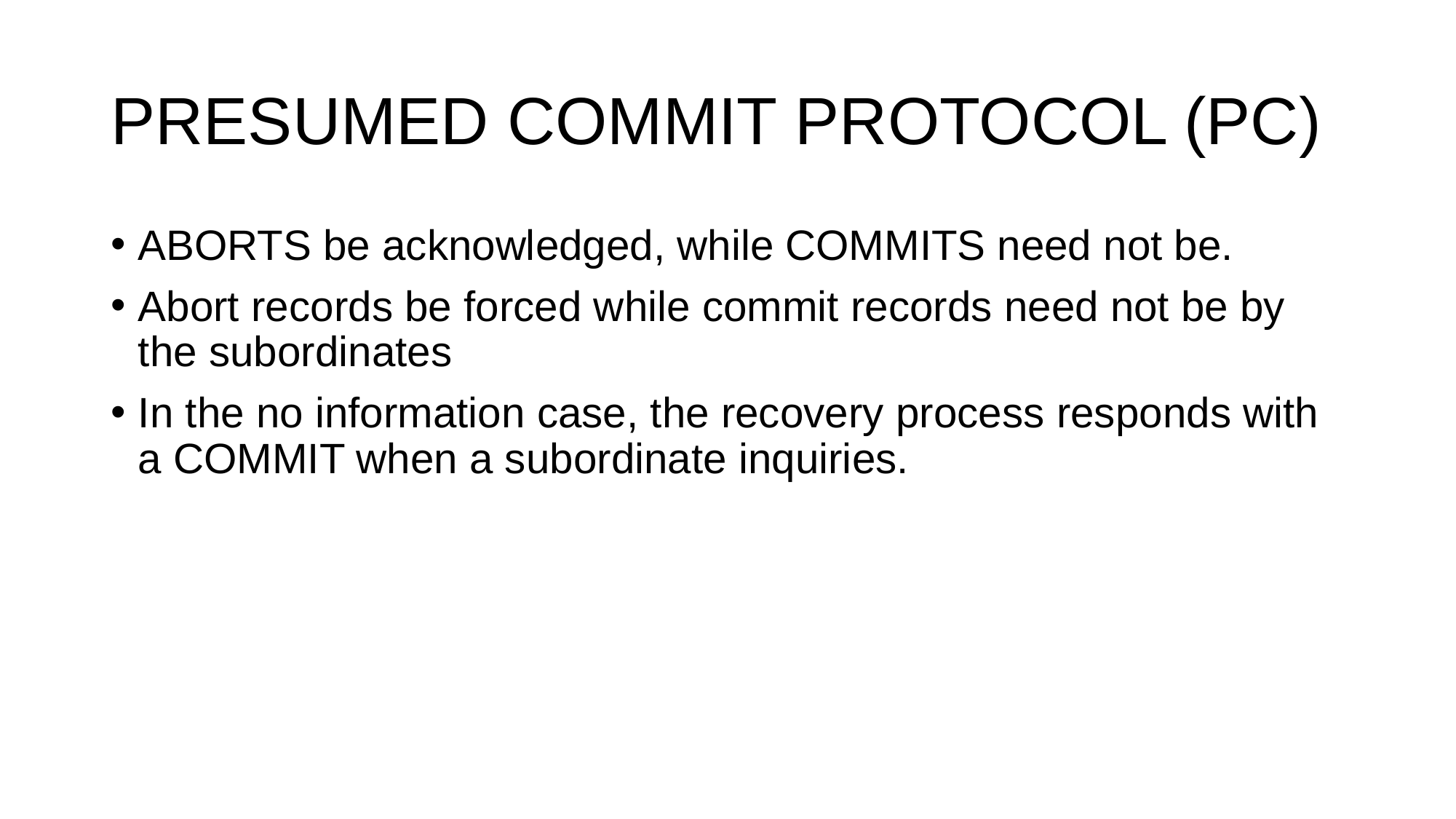

# PRESUMED COMMIT PROTOCOL (PC)
ABORTS be acknowledged, while COMMITS need not be.
Abort records be forced while commit records need not be by the subordinates
In the no information case, the recovery process responds with a COMMIT when a subordinate inquiries.